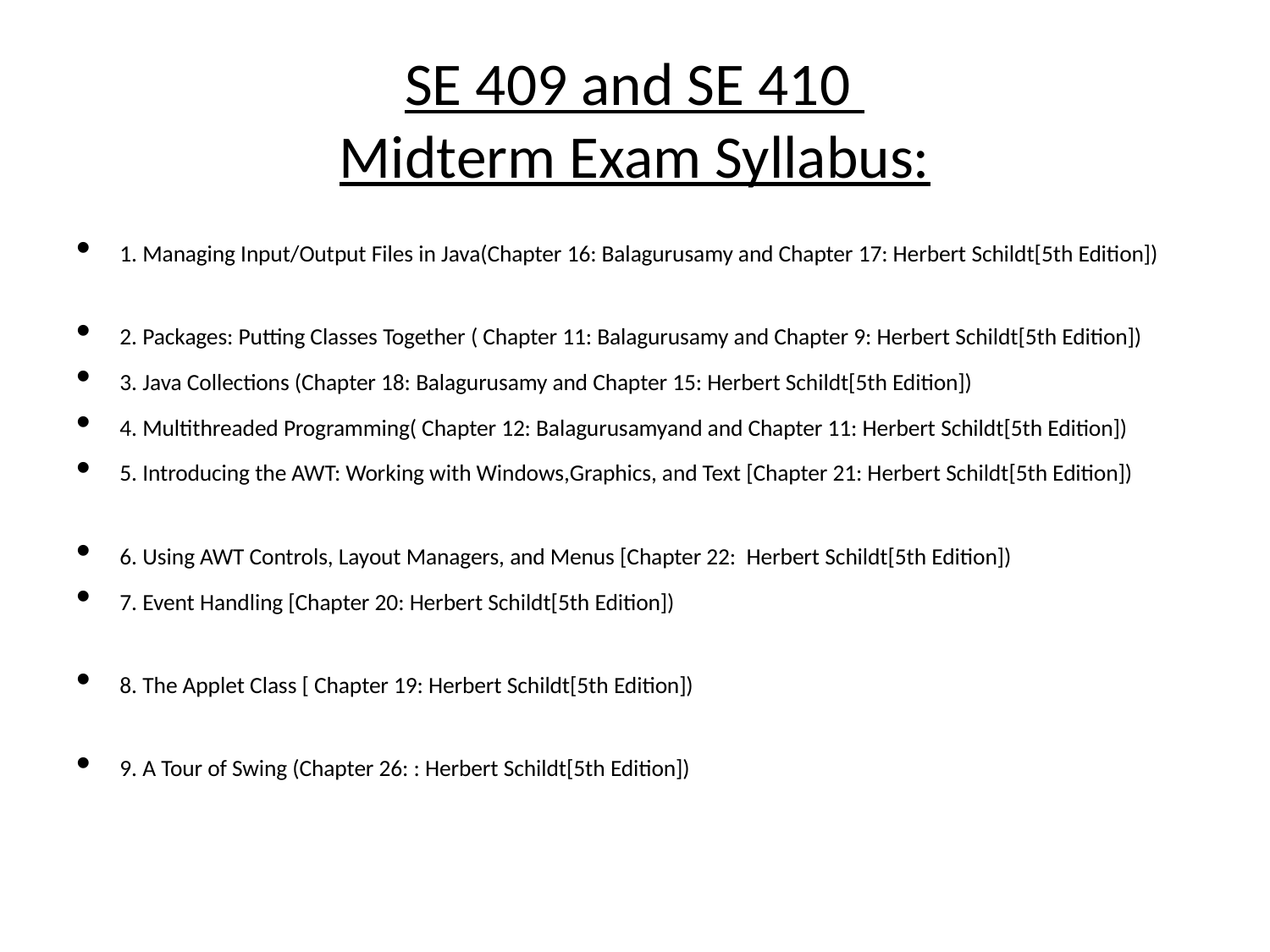

# SE 409 and SE 410 Midterm Exam Syllabus:
1. Managing Input/Output Files in Java(Chapter 16: Balagurusamy and Chapter 17: Herbert Schildt[5th Edition])
2. Packages: Putting Classes Together ( Chapter 11: Balagurusamy and Chapter 9: Herbert Schildt[5th Edition])
3. Java Collections (Chapter 18: Balagurusamy and Chapter 15: Herbert Schildt[5th Edition])
4. Multithreaded Programming( Chapter 12: Balagurusamyand and Chapter 11: Herbert Schildt[5th Edition])
5. Introducing the AWT: Working with Windows,Graphics, and Text [Chapter 21: Herbert Schildt[5th Edition])
6. Using AWT Controls, Layout Managers, and Menus [Chapter 22:  Herbert Schildt[5th Edition])
7. Event Handling [Chapter 20: Herbert Schildt[5th Edition])
8. The Applet Class [ Chapter 19: Herbert Schildt[5th Edition])
9. A Tour of Swing (Chapter 26: : Herbert Schildt[5th Edition])